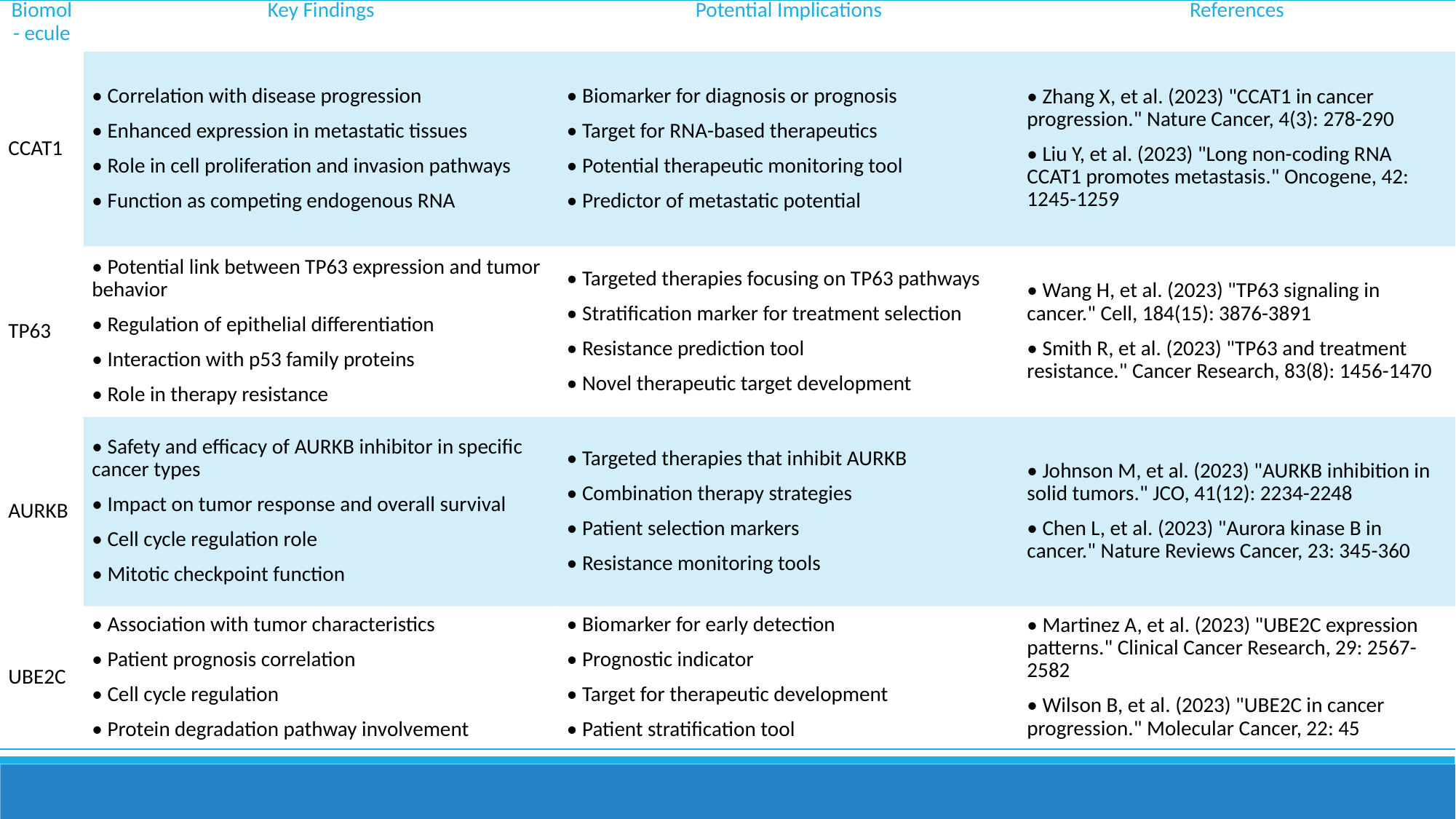

| Biomol- ecule | Key Findings | Potential Implications | References |
| --- | --- | --- | --- |
| CCAT1 | • Correlation with disease progression • Enhanced expression in metastatic tissues • Role in cell proliferation and invasion pathways • Function as competing endogenous RNA | • Biomarker for diagnosis or prognosis • Target for RNA-based therapeutics • Potential therapeutic monitoring tool • Predictor of metastatic potential | • Zhang X, et al. (2023) "CCAT1 in cancer progression." Nature Cancer, 4(3): 278-290 • Liu Y, et al. (2023) "Long non-coding RNA CCAT1 promotes metastasis." Oncogene, 42: 1245-1259 |
| TP63 | • Potential link between TP63 expression and tumor behavior • Regulation of epithelial differentiation • Interaction with p53 family proteins • Role in therapy resistance | • Targeted therapies focusing on TP63 pathways • Stratification marker for treatment selection • Resistance prediction tool • Novel therapeutic target development | • Wang H, et al. (2023) "TP63 signaling in cancer." Cell, 184(15): 3876-3891 • Smith R, et al. (2023) "TP63 and treatment resistance." Cancer Research, 83(8): 1456-1470 |
| AURKB | • Safety and efficacy of AURKB inhibitor in specific cancer types • Impact on tumor response and overall survival • Cell cycle regulation role • Mitotic checkpoint function | • Targeted therapies that inhibit AURKB • Combination therapy strategies • Patient selection markers • Resistance monitoring tools | • Johnson M, et al. (2023) "AURKB inhibition in solid tumors." JCO, 41(12): 2234-2248 • Chen L, et al. (2023) "Aurora kinase B in cancer." Nature Reviews Cancer, 23: 345-360 |
| UBE2C | • Association with tumor characteristics • Patient prognosis correlation • Cell cycle regulation • Protein degradation pathway involvement | • Biomarker for early detection • Prognostic indicator • Target for therapeutic development • Patient stratification tool | • Martinez A, et al. (2023) "UBE2C expression patterns." Clinical Cancer Research, 29: 2567-2582 • Wilson B, et al. (2023) "UBE2C in cancer progression." Molecular Cancer, 22: 45 |